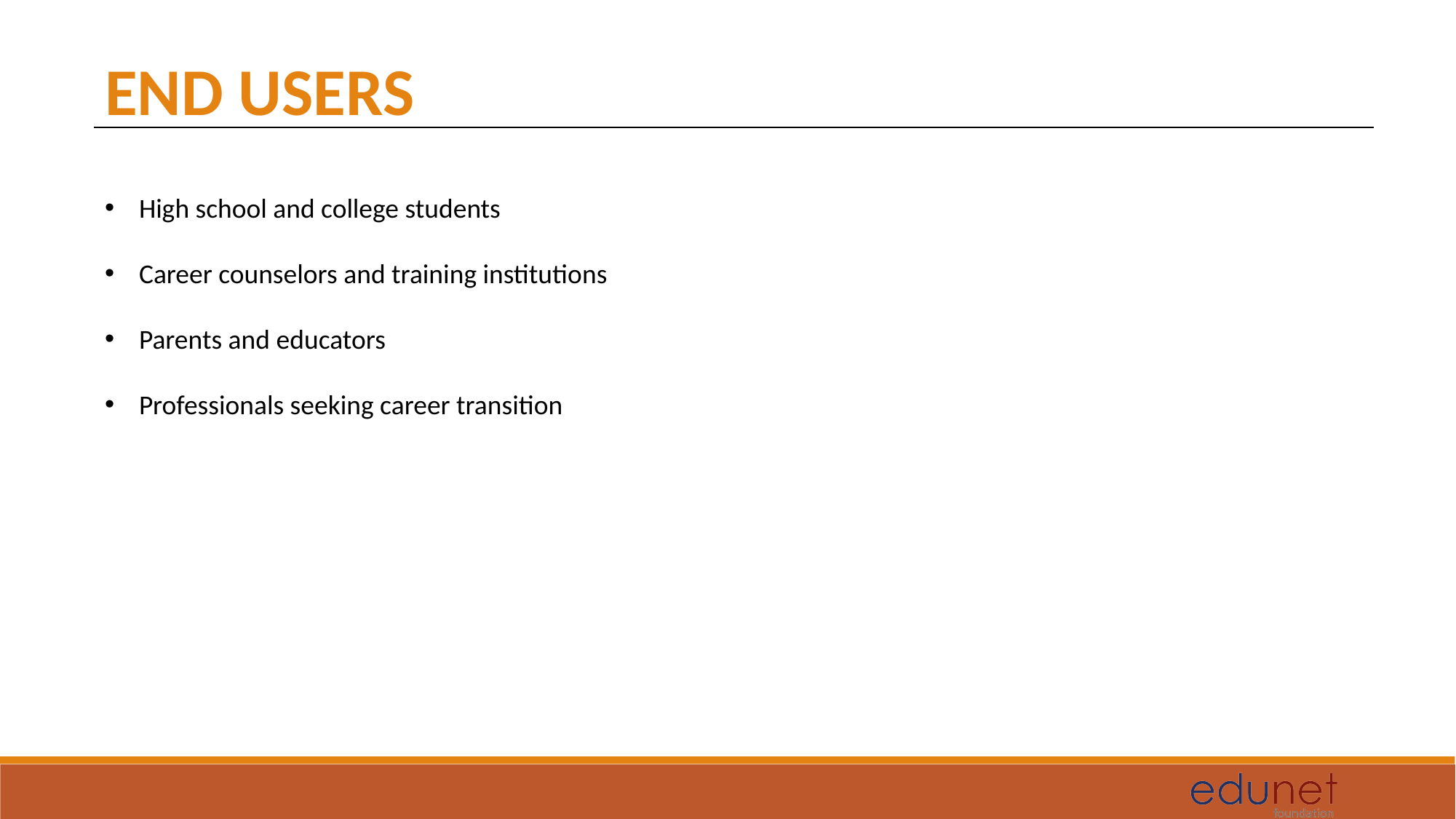

END USERS

High school and college students

Career counselors and training institutions

Parents and educators

Professionals seeking career transition